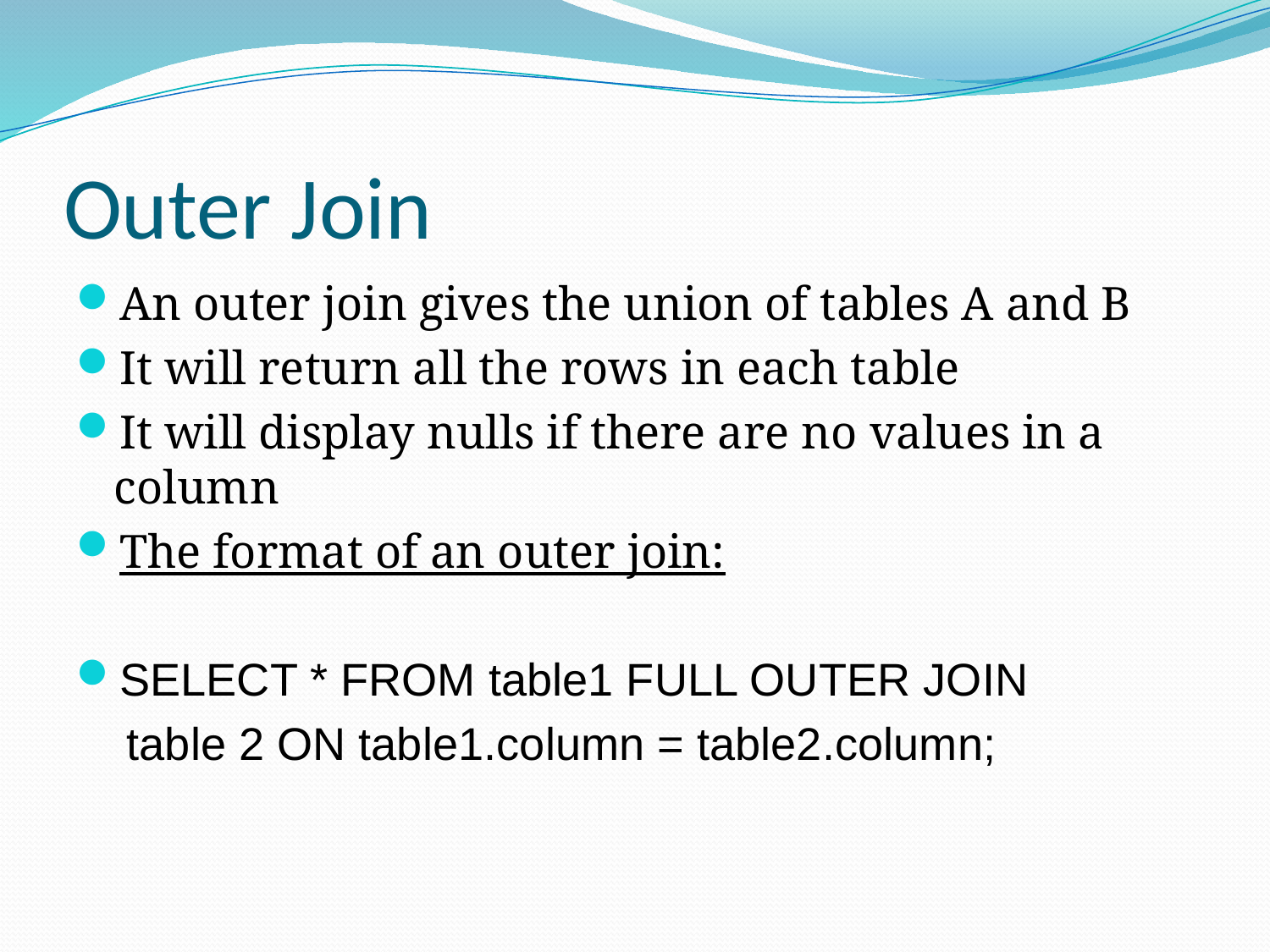

# Outer Join
An outer join gives the union of tables A and B
It will return all the rows in each table
It will display nulls if there are no values in a column
The format of an outer join:

SELECT * FROM table1 FULL OUTER JOIN
    table 2 ON table1.column = table2.column;